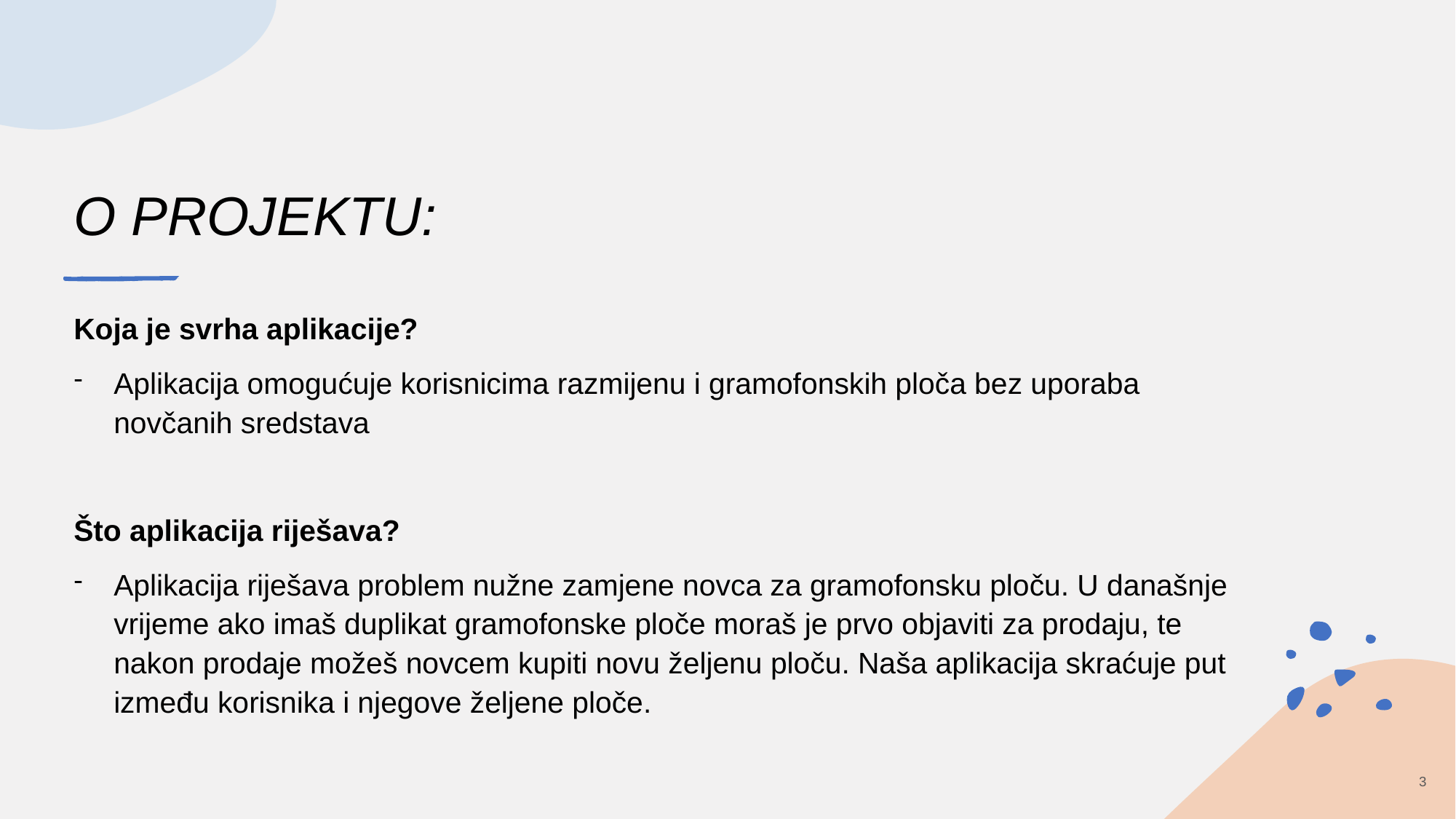

# O PROJEKTU:
Koja je svrha aplikacije?
Aplikacija omogućuje korisnicima razmijenu i gramofonskih ploča bez uporaba novčanih sredstava

Što aplikacija riješava?
Aplikacija riješava problem nužne zamjene novca za gramofonsku ploču. U današnje vrijeme ako imaš duplikat gramofonske ploče moraš je prvo objaviti za prodaju, te nakon prodaje možeš novcem kupiti novu željenu ploču. Naša aplikacija skraćuje put između korisnika i njegove željene ploče.
3